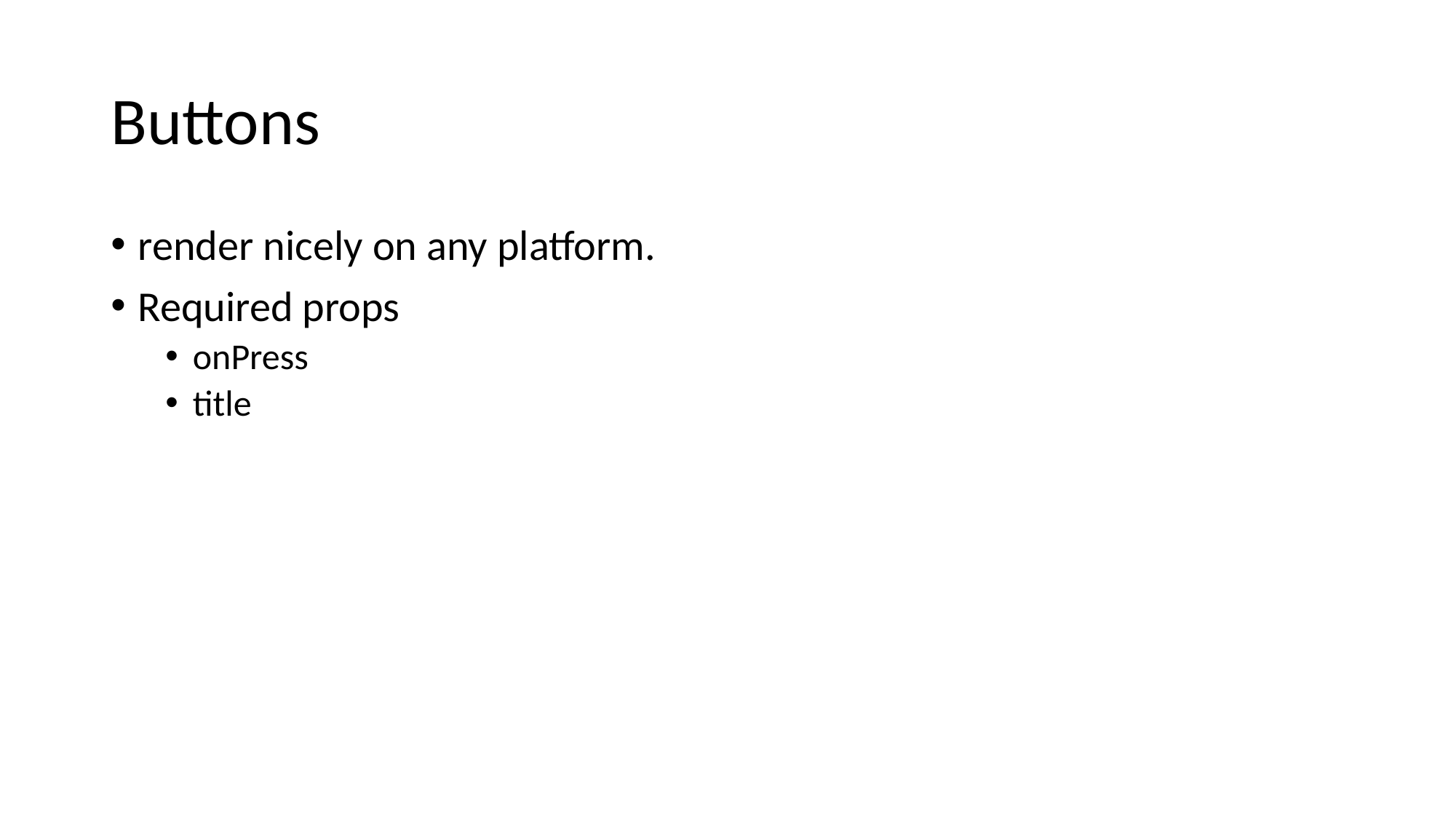

# Buttons
render nicely on any platform.
Required props
onPress
title